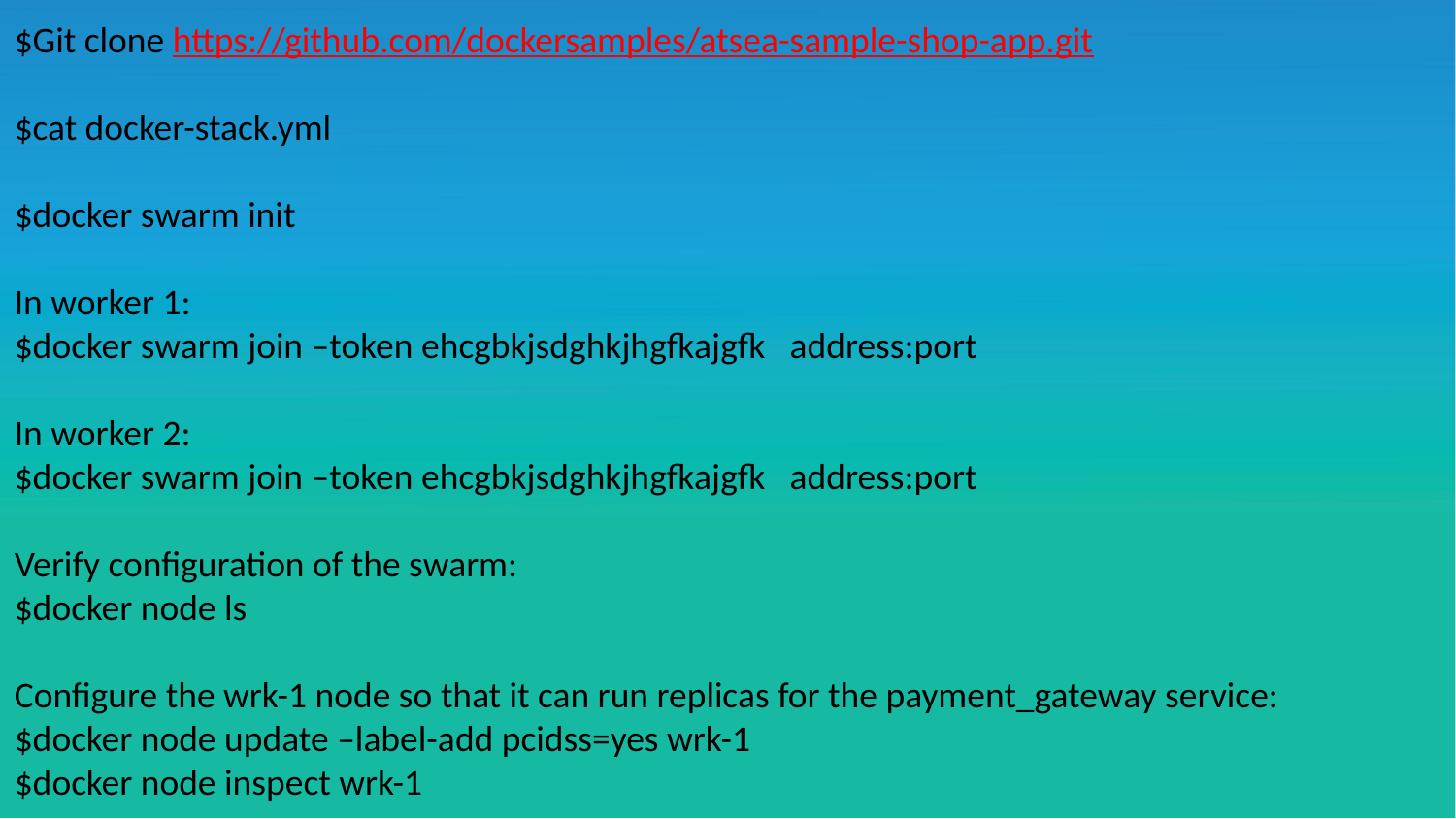

$Git clone https://github.com/dockersamples/atsea-sample-shop-app.git

$cat docker-stack.yml

$docker swarm init

In worker 1:
$docker swarm join –token ehcgbkjsdghkjhgfkajgfk   address:port

In worker 2:
$docker swarm join –token ehcgbkjsdghkjhgfkajgfk   address:port

Verify configuration of the swarm:
$docker node ls

Configure the wrk-1 node so that it can run replicas for the payment_gateway service:
$docker node update –label-add pcidss=yes wrk-1
$docker node inspect wrk-1